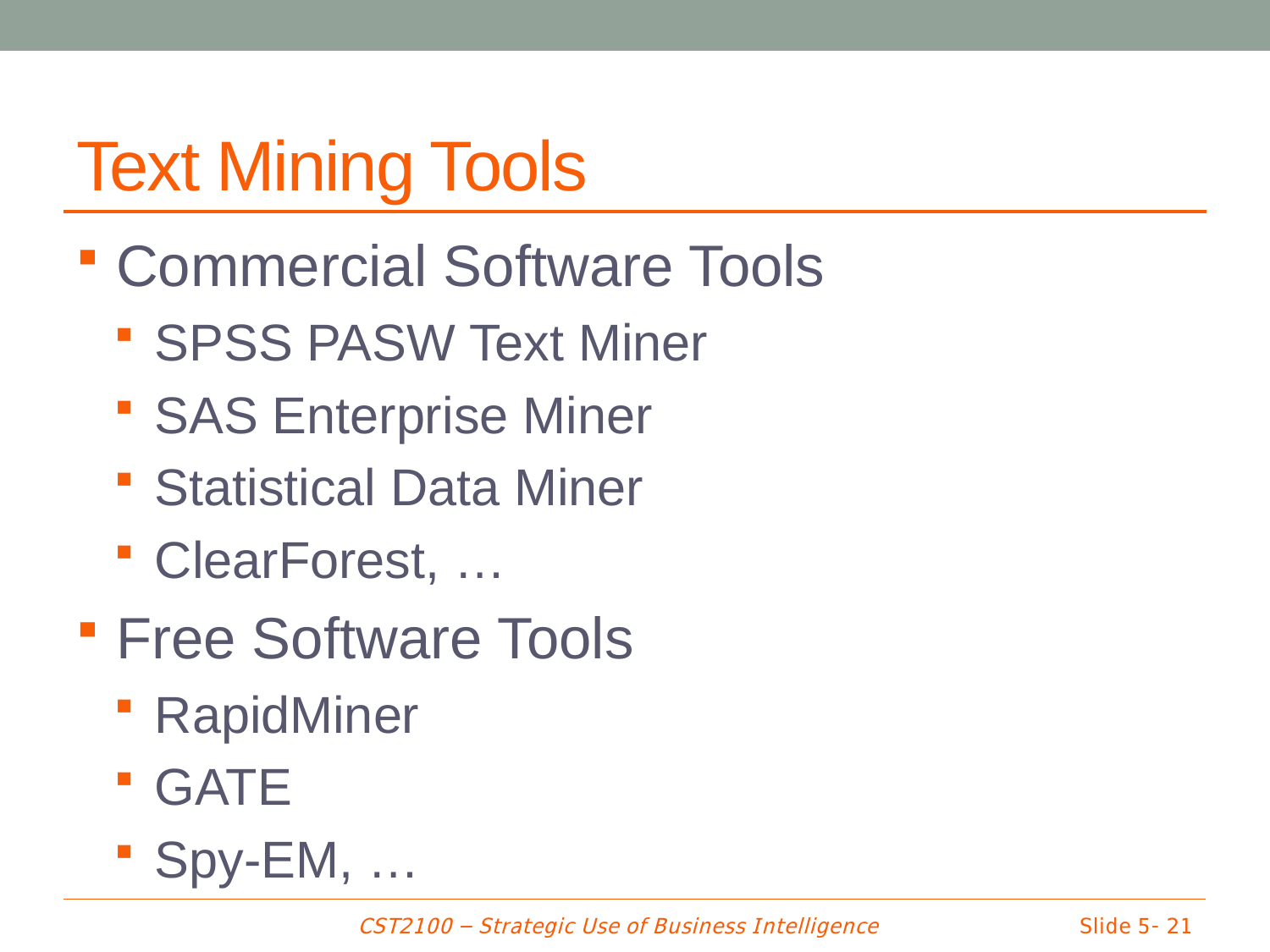

# Text Mining Tools
Commercial Software Tools
SPSS PASW Text Miner
SAS Enterprise Miner
Statistical Data Miner
ClearForest, …
Free Software Tools
RapidMiner
GATE
Spy-EM, …